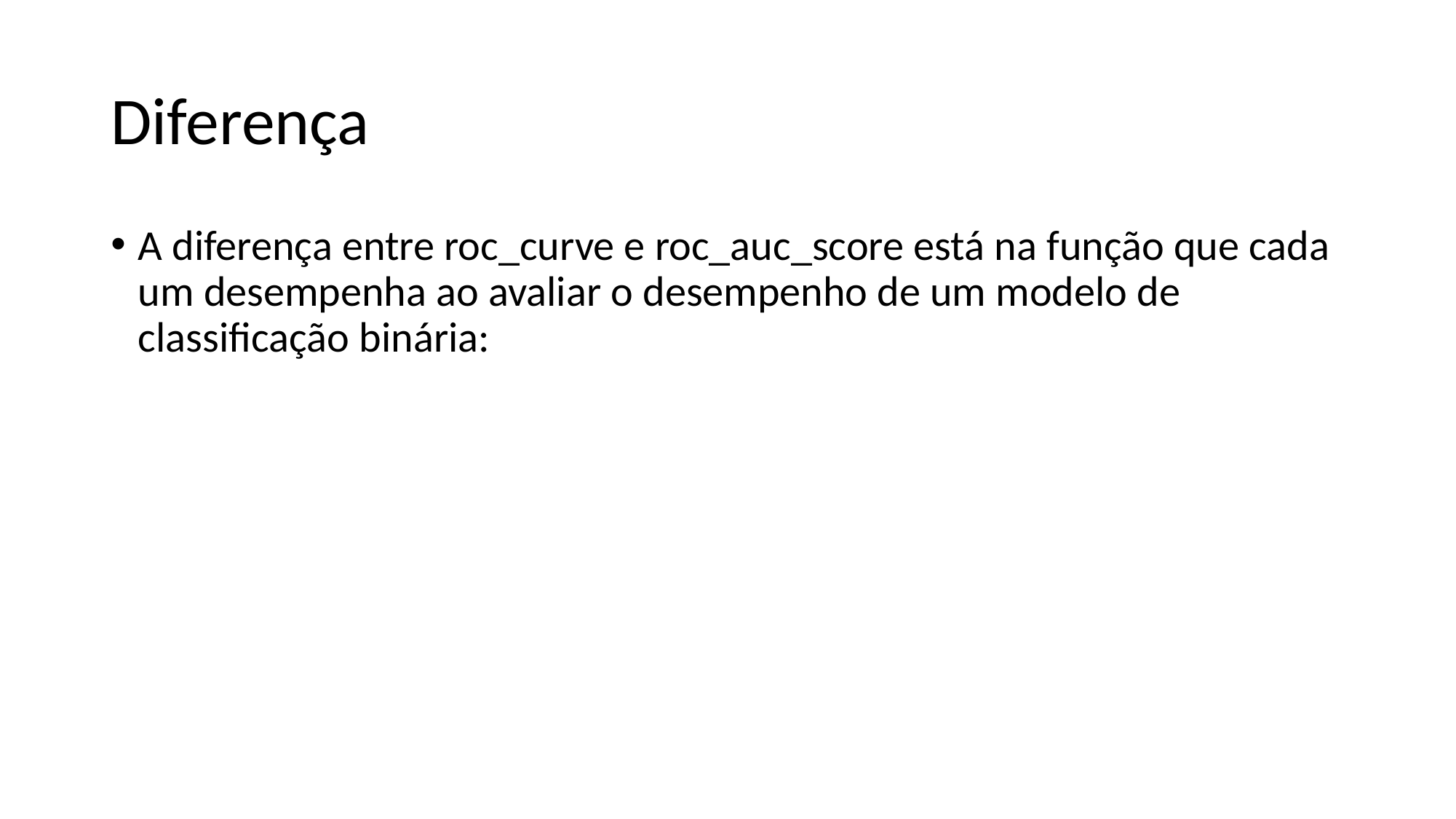

# Diferença
A diferença entre roc_curve e roc_auc_score está na função que cada um desempenha ao avaliar o desempenho de um modelo de classificação binária: